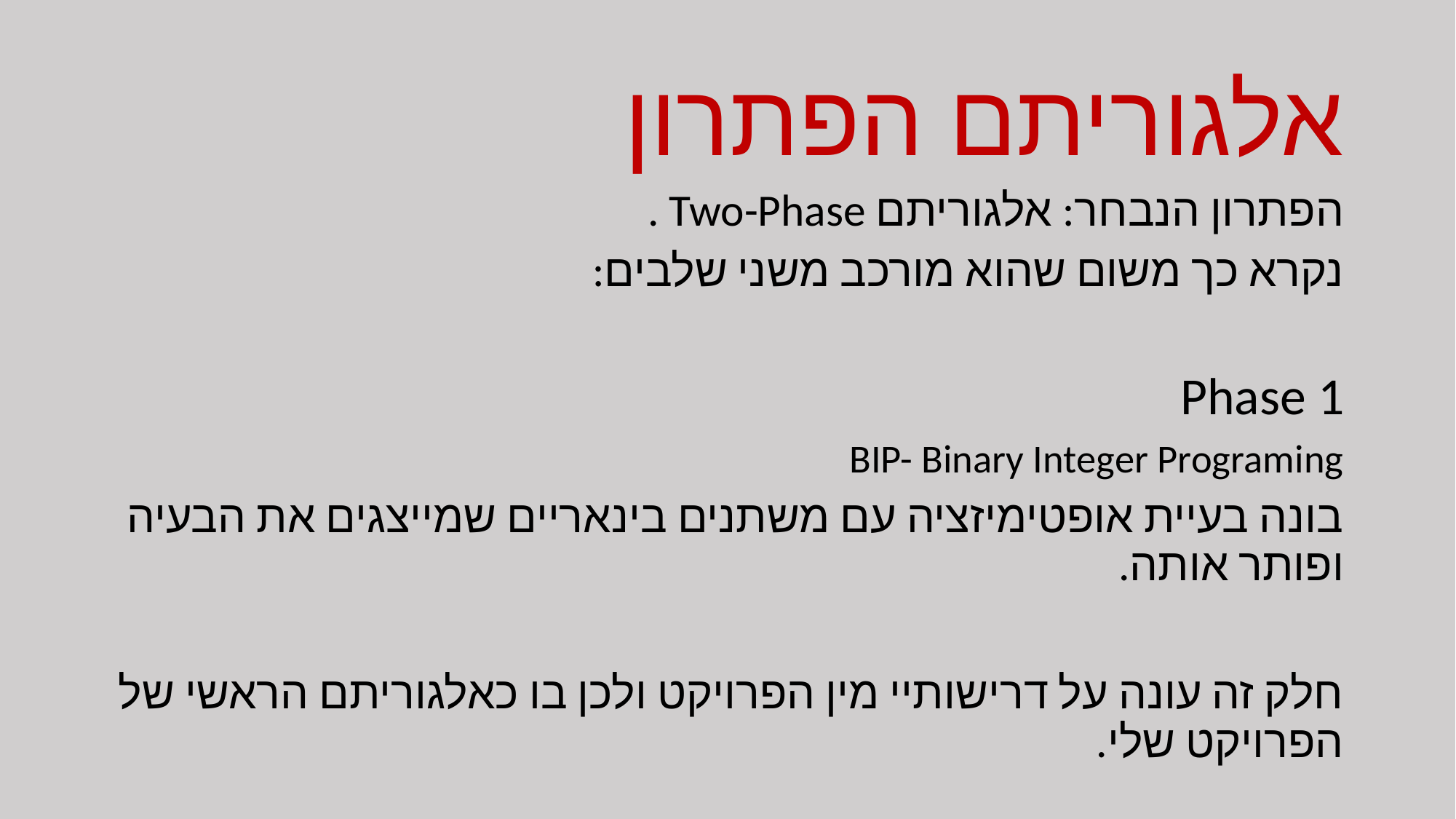

# אלגוריתם הפתרון
הפתרון הנבחר: אלגוריתם Two-Phase .
נקרא כך משום שהוא מורכב משני שלבים:

Phase 1
BIP- Binary Integer Programing
בונה בעיית אופטימיזציה עם משתנים בינאריים שמייצגים את הבעיה ופותר אותה.

חלק זה עונה על דרישותיי מין הפרויקט ולכן בו כאלגוריתם הראשי של הפרויקט שלי.